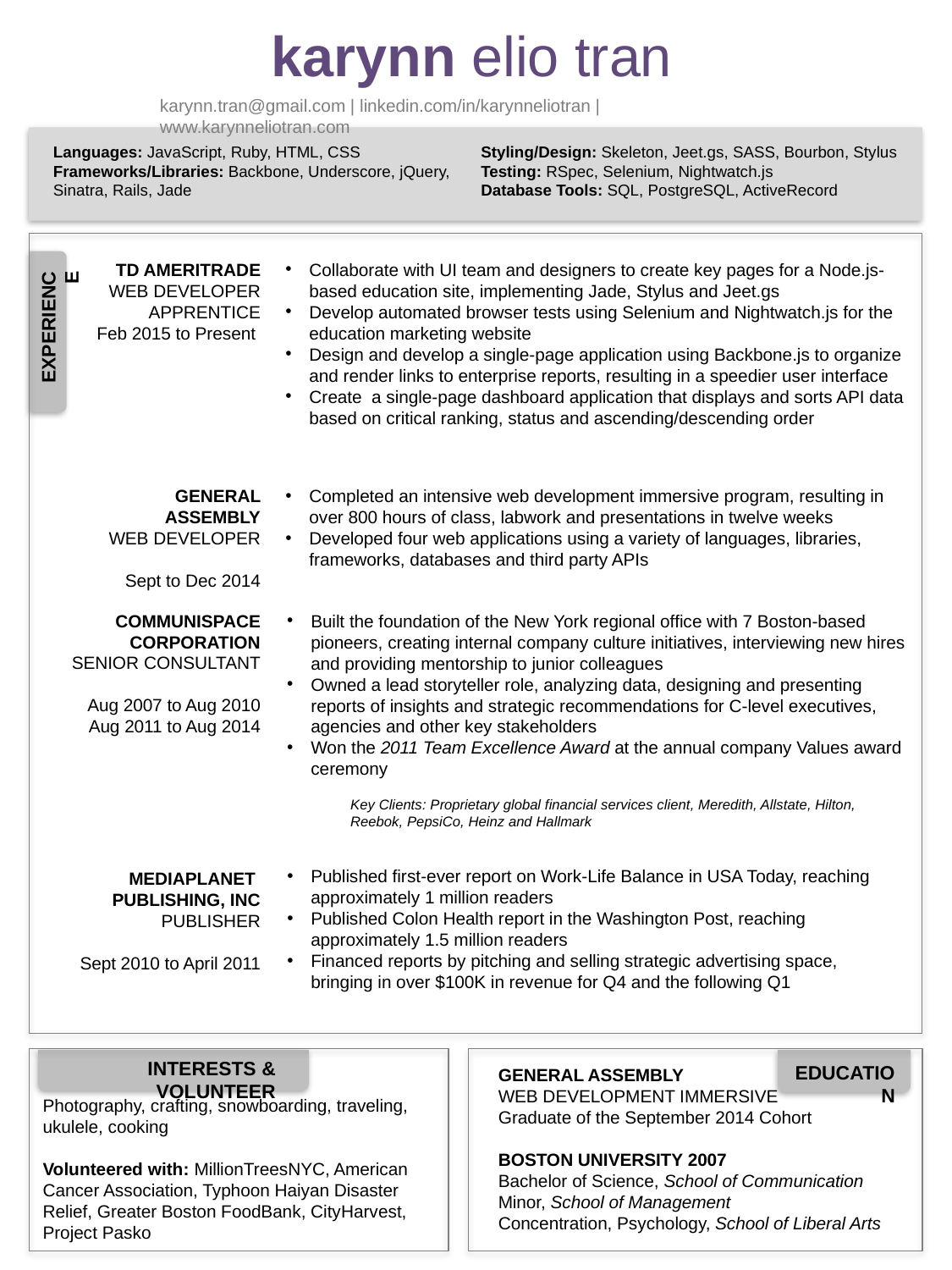

karynn elio tran
karynn.tran@gmail.com | linkedin.com/in/karynneliotran | www.karynneliotran.com

Languages: JavaScript, Ruby, HTML, CSS
Frameworks/Libraries: Backbone, Underscore, jQuery, Sinatra, Rails, Jade
Styling/Design: Skeleton, Jeet.gs, SASS, Bourbon, Stylus
Testing: RSpec, Selenium, Nightwatch.js
Database Tools: SQL, PostgreSQL, ActiveRecord

TD AMERITRADE
WEB DEVELOPER
APPRENTICE
Feb 2015 to Present
Collaborate with UI team and designers to create key pages for a Node.js-based education site, implementing Jade, Stylus and Jeet.gs
Develop automated browser tests using Selenium and Nightwatch.js for the education marketing website
Design and develop a single-page application using Backbone.js to organize and render links to enterprise reports, resulting in a speedier user interface
Create  a single-page dashboard application that displays and sorts API data based on critical ranking, status and ascending/descending order
EXPERIENCE

GENERAL ASSEMBLY
WEB DEVELOPER

Sept to Dec 2014
Completed an intensive web development immersive program, resulting in over 800 hours of class, labwork and presentations in twelve weeks
Developed four web applications using a variety of languages, libraries, frameworks, databases and third party APIs
COMMUNISPACE CORPORATION
SENIOR CONSULTANT

Aug 2007 to Aug 2010
Aug 2011 to Aug 2014

Built the foundation of the New York regional office with 7 Boston-based pioneers, creating internal company culture initiatives, interviewing new hires and providing mentorship to junior colleagues
Owned a lead storyteller role, analyzing data, designing and presenting reports of insights and strategic recommendations for C-level executives, agencies and other key stakeholders
Won the 2011 Team Excellence Award at the annual company Values award ceremony

Key Clients: Proprietary global financial services client, Meredith, Allstate, Hilton, Reebok, PepsiCo, Heinz and Hallmark

Published first-ever report on Work-Life Balance in USA Today, reaching approximately 1 million readers
Published Colon Health report in the Washington Post, reaching approximately 1.5 million readers
Financed reports by pitching and selling strategic advertising space, bringing in over $100K in revenue for Q4 and the following Q1
MEDIAPLANET
PUBLISHING, INC
PUBLISHER

Sept 2010 to April 2011

EDUCATION

INTERESTS & VOLUNTEER

GENERAL ASSEMBLY
WEB DEVELOPMENT IMMERSIVE
Graduate of the September 2014 Cohort

BOSTON UNIVERSITY 2007
Bachelor of Science, School of Communication
Minor, School of Management
Concentration, Psychology, School of Liberal Arts
Photography, crafting, snowboarding, traveling, ukulele, cooking

Volunteered with: MillionTreesNYC, American Cancer Association, Typhoon Haiyan Disaster Relief, Greater Boston FoodBank, CityHarvest, Project Pasko